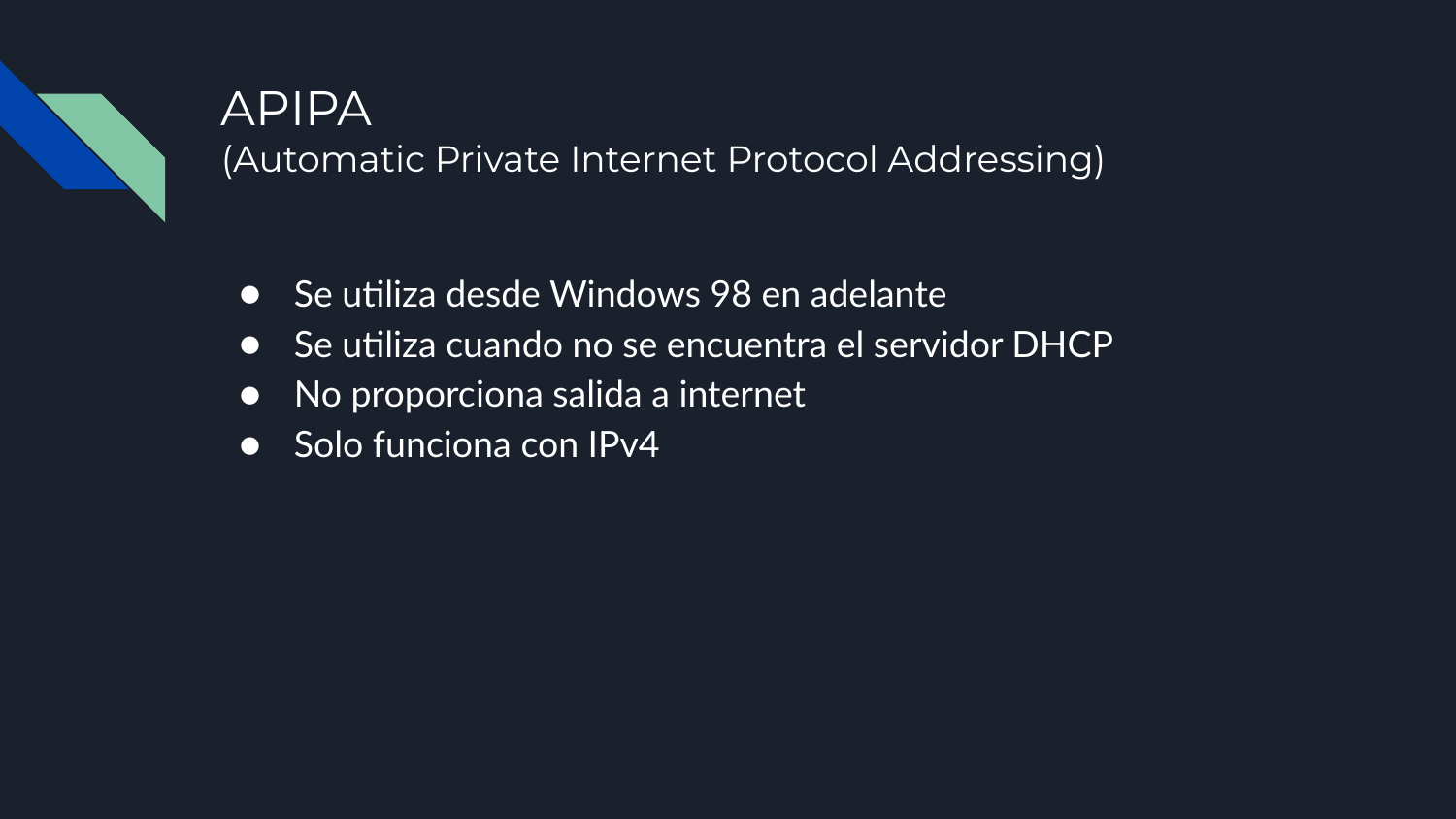

# APIPA
(Automatic Private Internet Protocol Addressing)
Se utiliza desde Windows 98 en adelante
Se utiliza cuando no se encuentra el servidor DHCP
No proporciona salida a internet
Solo funciona con IPv4